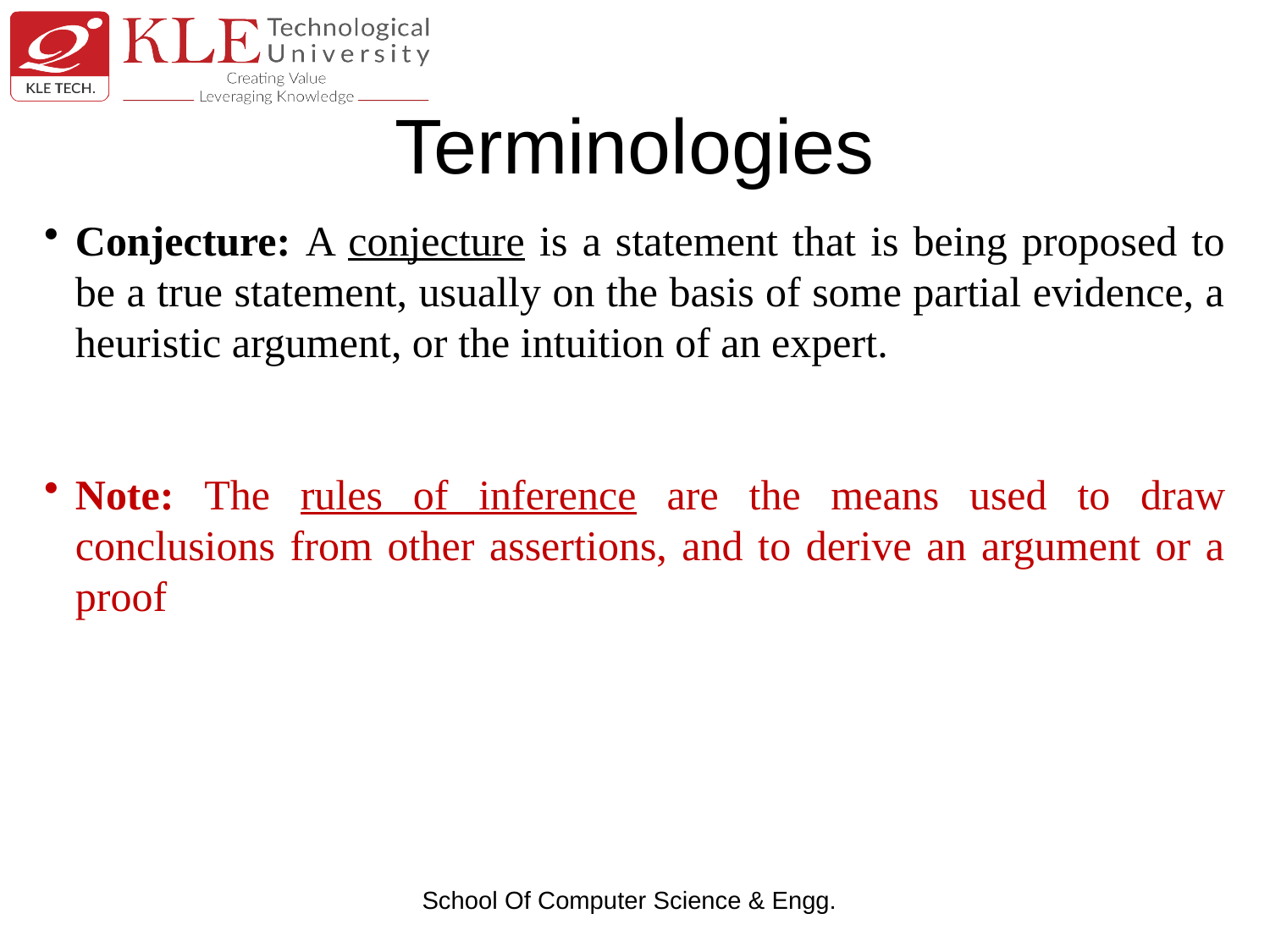

# Terminologies
Conjecture: A conjecture is a statement that is being proposed to be a true statement, usually on the basis of some partial evidence, a heuristic argument, or the intuition of an expert.

Note: The rules of inference are the means used to draw conclusions from other assertions, and to derive an argument or a proof